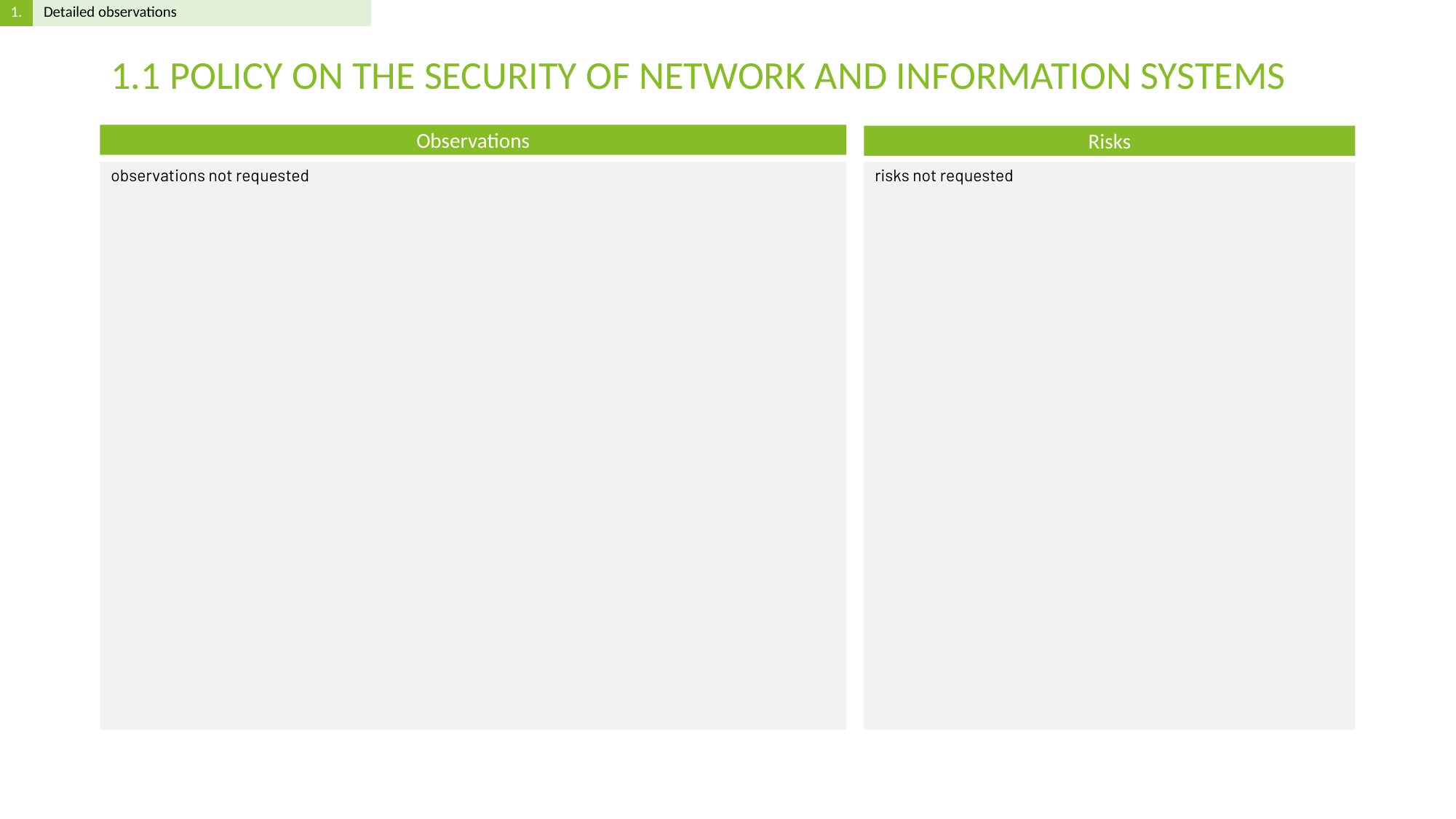

# 1.1 POLICY ON THE SECURITY OF NETWORK AND INFORMATION SYSTEMS
observations not requested
risks not requested